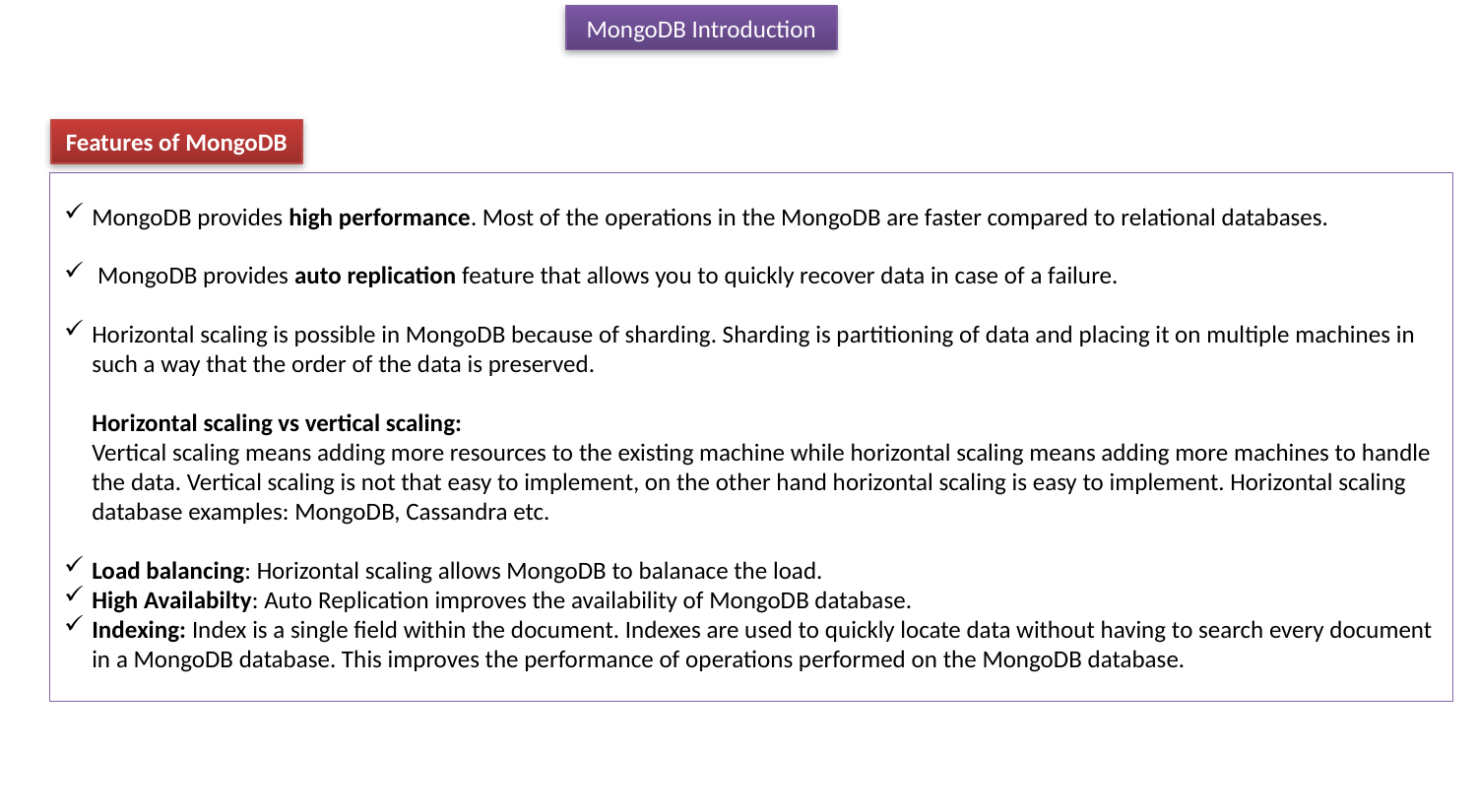

MongoDB Introduction

Features of MongoDB
MongoDB provides high performance. Most of the operations in the MongoDB are faster compared to relational databases.
 MongoDB provides auto replication feature that allows you to quickly recover data in case of a failure.
Horizontal scaling is possible in MongoDB because of sharding. Sharding is partitioning of data and placing it on multiple machines in such a way that the order of the data is preserved.
Horizontal scaling vs vertical scaling:
Vertical scaling means adding more resources to the existing machine while horizontal scaling means adding more machines to handle the data. Vertical scaling is not that easy to implement, on the other hand horizontal scaling is easy to implement. Horizontal scaling database examples: MongoDB, Cassandra etc.
Load balancing: Horizontal scaling allows MongoDB to balanace the load.
High Availabilty: Auto Replication improves the availability of MongoDB database.
Indexing: Index is a single field within the document. Indexes are used to quickly locate data without having to search every document in a MongoDB database. This improves the performance of operations performed on the MongoDB database.